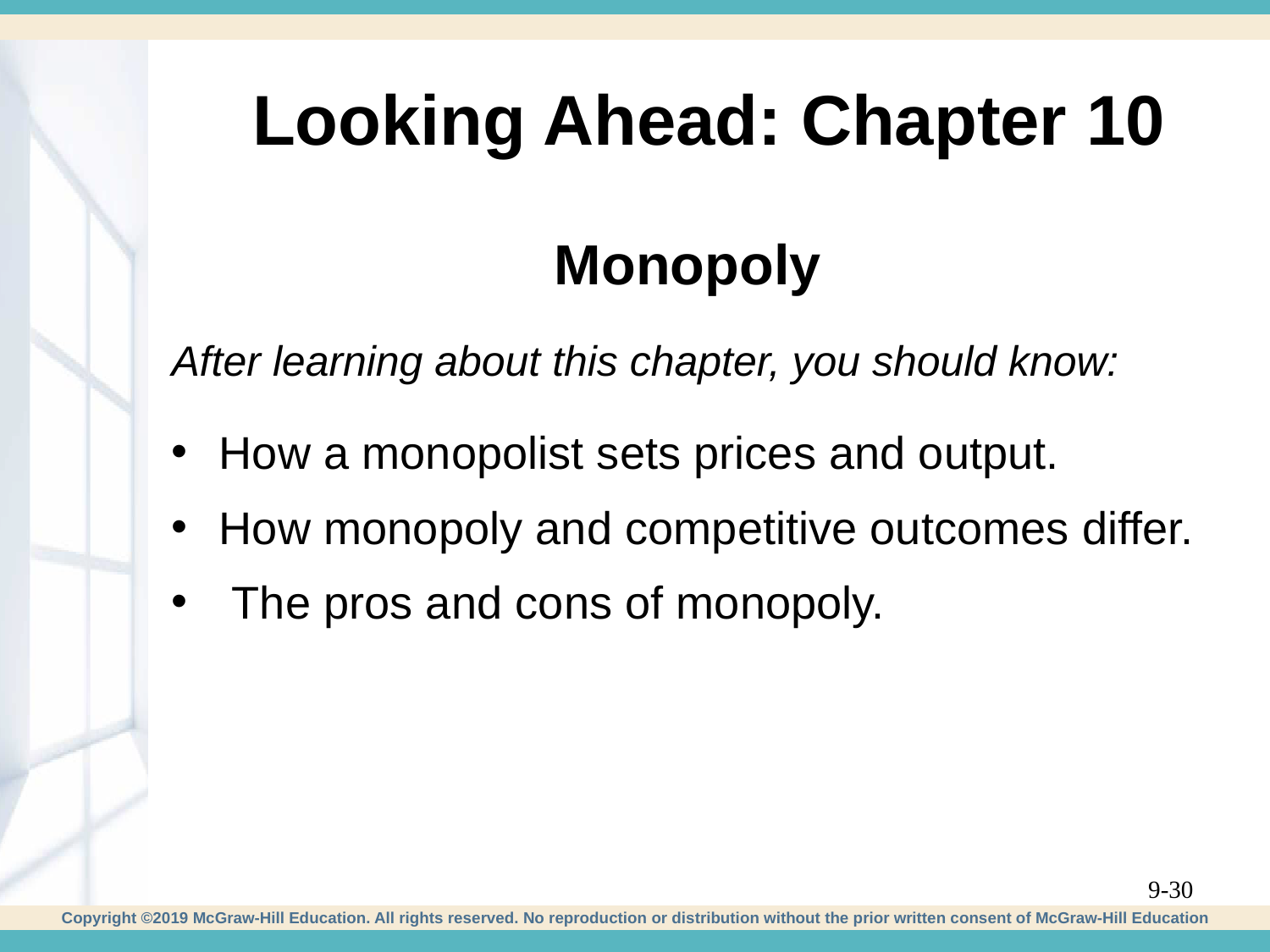

# Looking Ahead: Chapter 10
Monopoly

After learning about this chapter, you should know:

How a monopolist sets prices and output.
How monopoly and competitive outcomes differ.
 The pros and cons of monopoly.

9-30